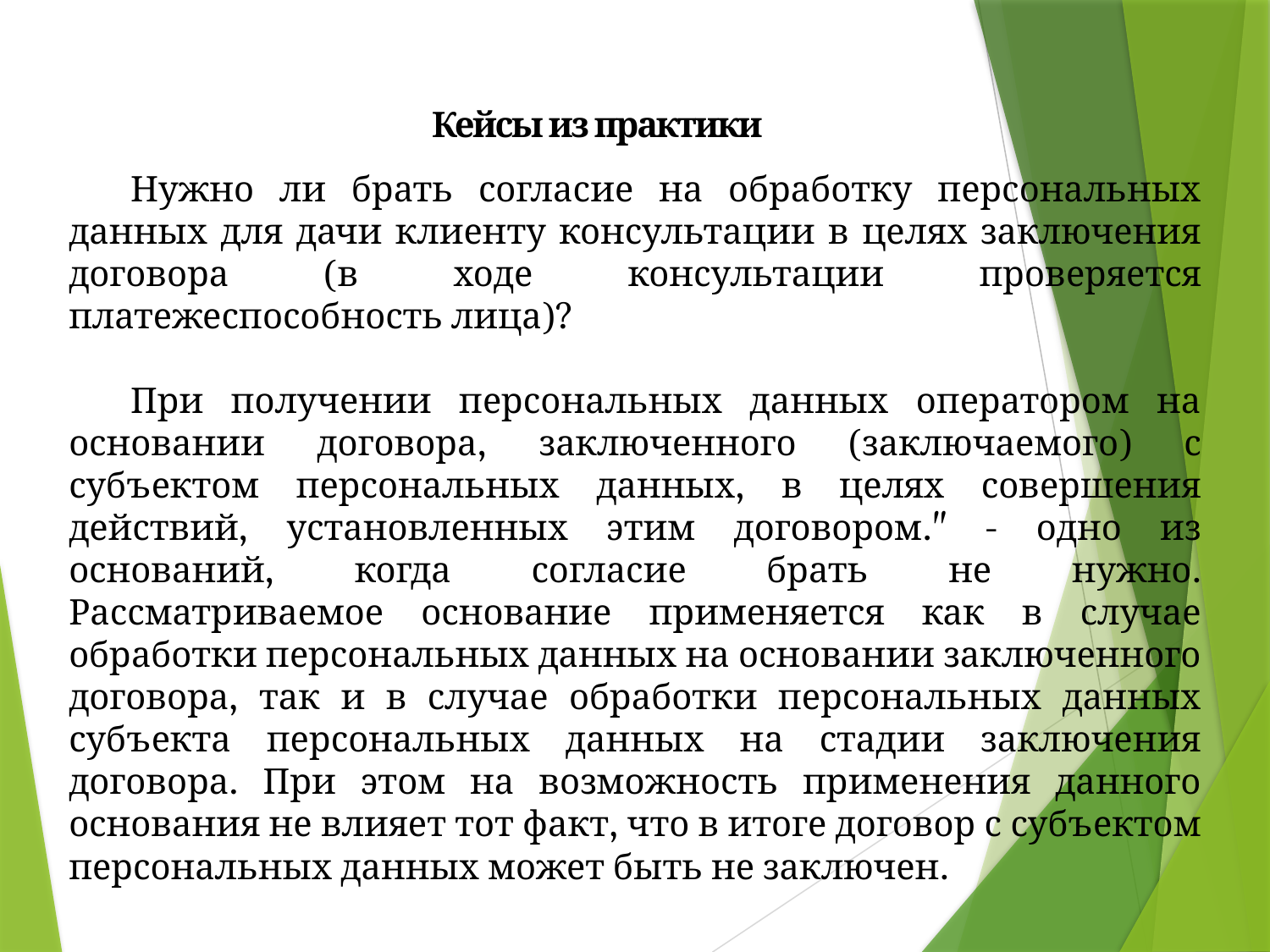

Кейсы из практики
Нужно ли брать согласие на обработку персональных данных для дачи клиенту консультации в целях заключения договора (в ходе консультации проверяется платежеспособность лица)?

При получении персональных данных оператором на основании договора, заключенного (заключаемого) с субъектом персональных данных, в целях совершения действий, установленных этим договором." - одно из оснований, когда согласие брать не нужно.
Рассматриваемое основание применяется как в случае обработки персональных данных на основании заключенного договора, так и в случае обработки персональных данных субъекта персональных данных на стадии заключения договора. При этом на возможность применения данного основания не влияет тот факт, что в итоге договор с субъектом персональных данных может быть не заключен.